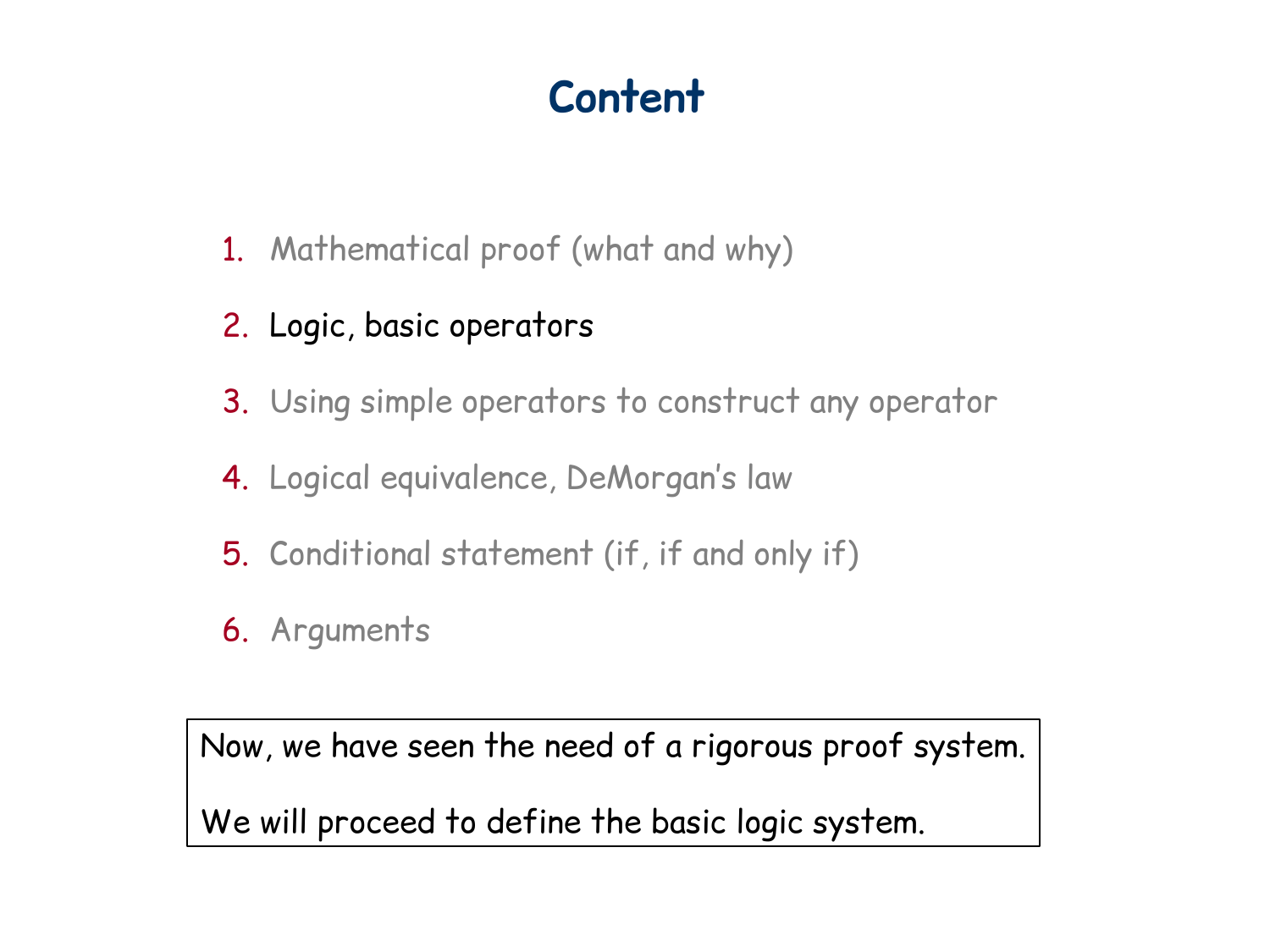

Content
Mathematical proof (what and why)

Logic, basic operators

Using simple operators to construct any operator

Logical equivalence, DeMorgan’s law

Conditional statement (if, if and only if)

Arguments

Now, we have seen the need of a rigorous proof system.

We will proceed to define the basic logic system.